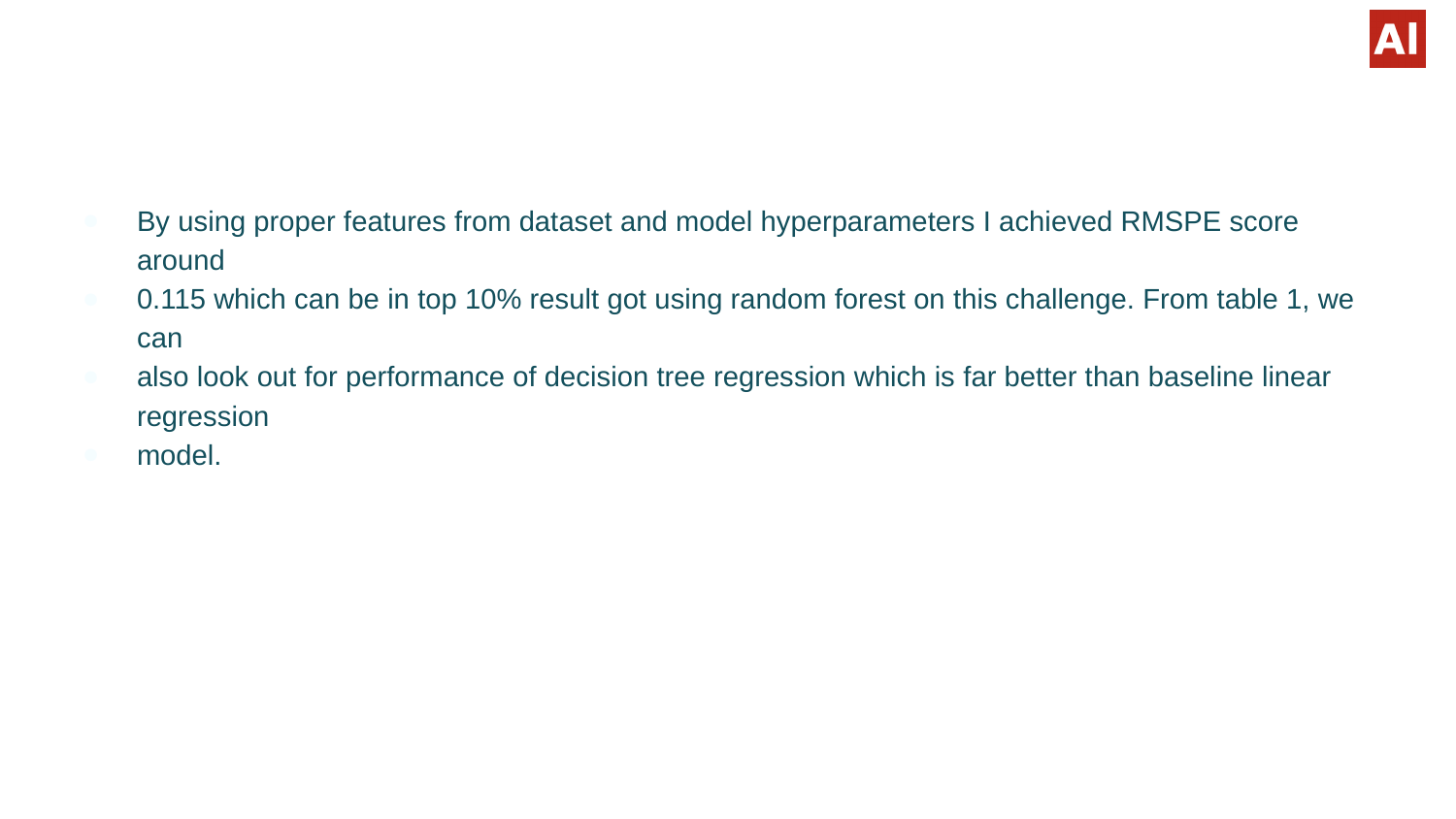

#
By using proper features from dataset and model hyperparameters I achieved RMSPE score around
0.115 which can be in top 10% result got using random forest on this challenge. From table 1, we can
also look out for performance of decision tree regression which is far better than baseline linear regression
model.